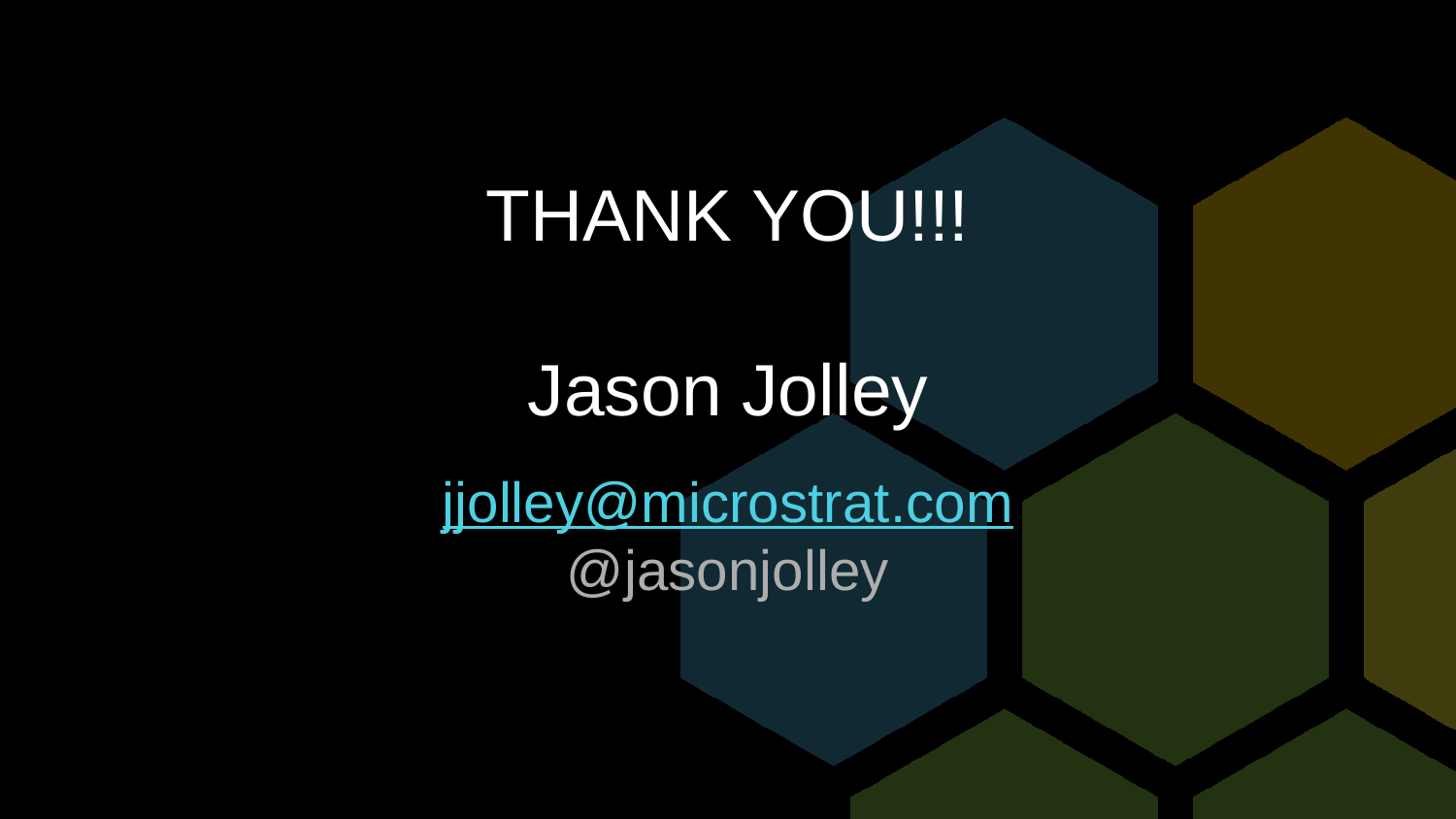

# THANK YOU!!! Jason Jolley
jjolley@microstrat.com
@jasonjolley